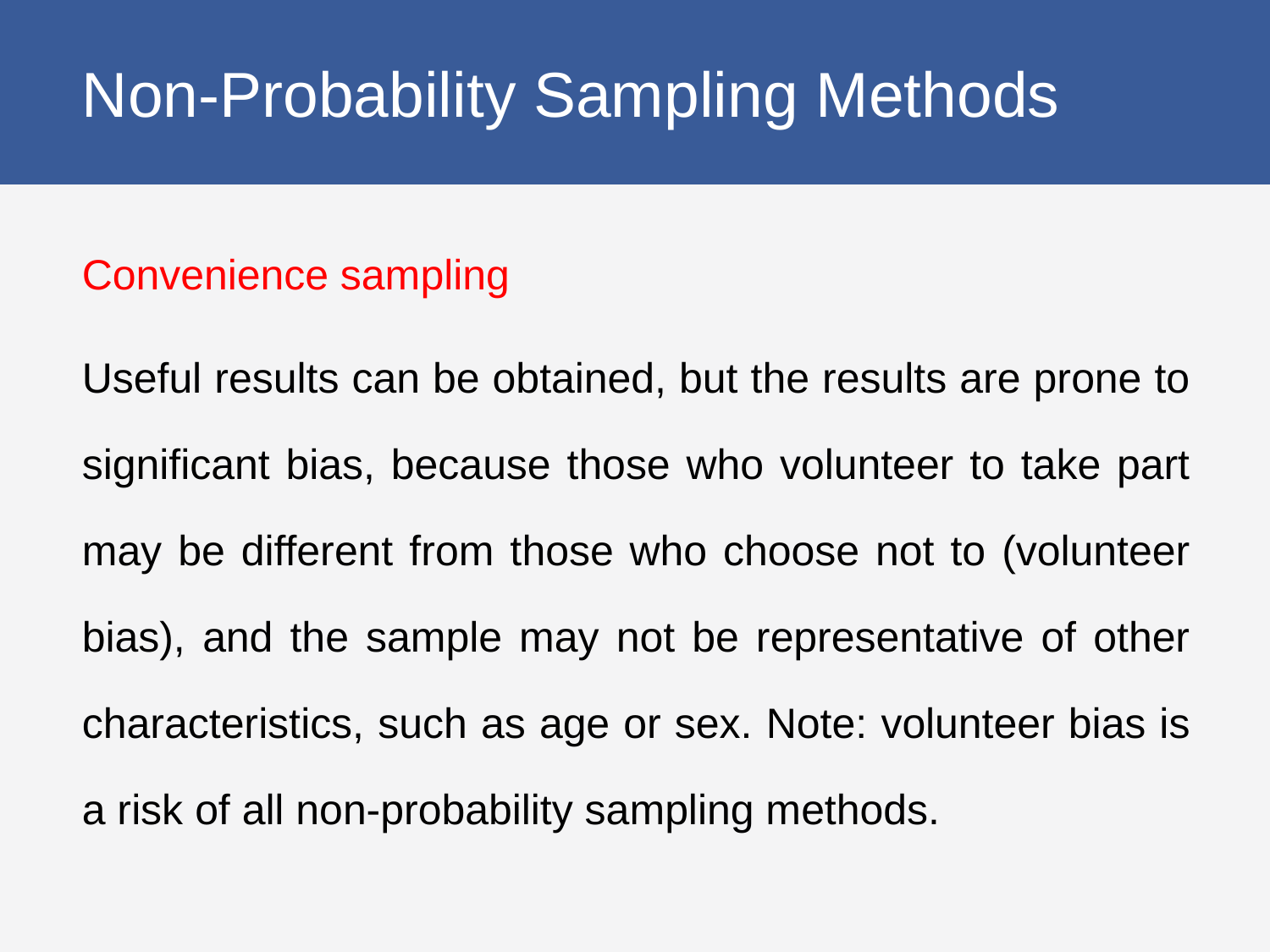

# Non-Probability Sampling Methods
Convenience sampling
Useful results can be obtained, but the results are prone to significant bias, because those who volunteer to take part may be different from those who choose not to (volunteer bias), and the sample may not be representative of other characteristics, such as age or sex. Note: volunteer bias is a risk of all non-probability sampling methods.